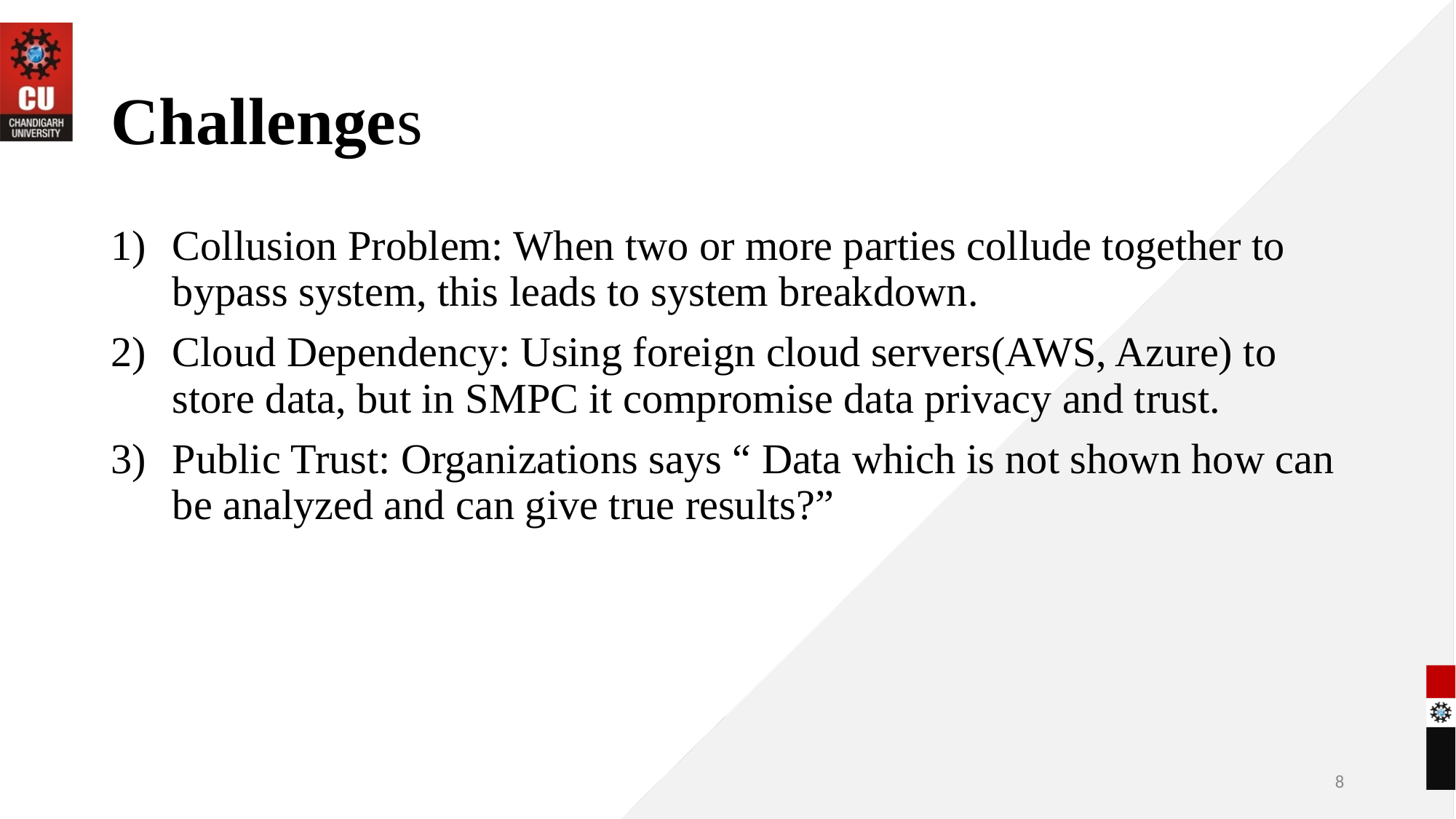

# Challenges
Collusion Problem: When two or more parties collude together to bypass system, this leads to system breakdown.
Cloud Dependency: Using foreign cloud servers(AWS, Azure) to store data, but in SMPC it compromise data privacy and trust.
Public Trust: Organizations says “ Data which is not shown how can be analyzed and can give true results?”
8